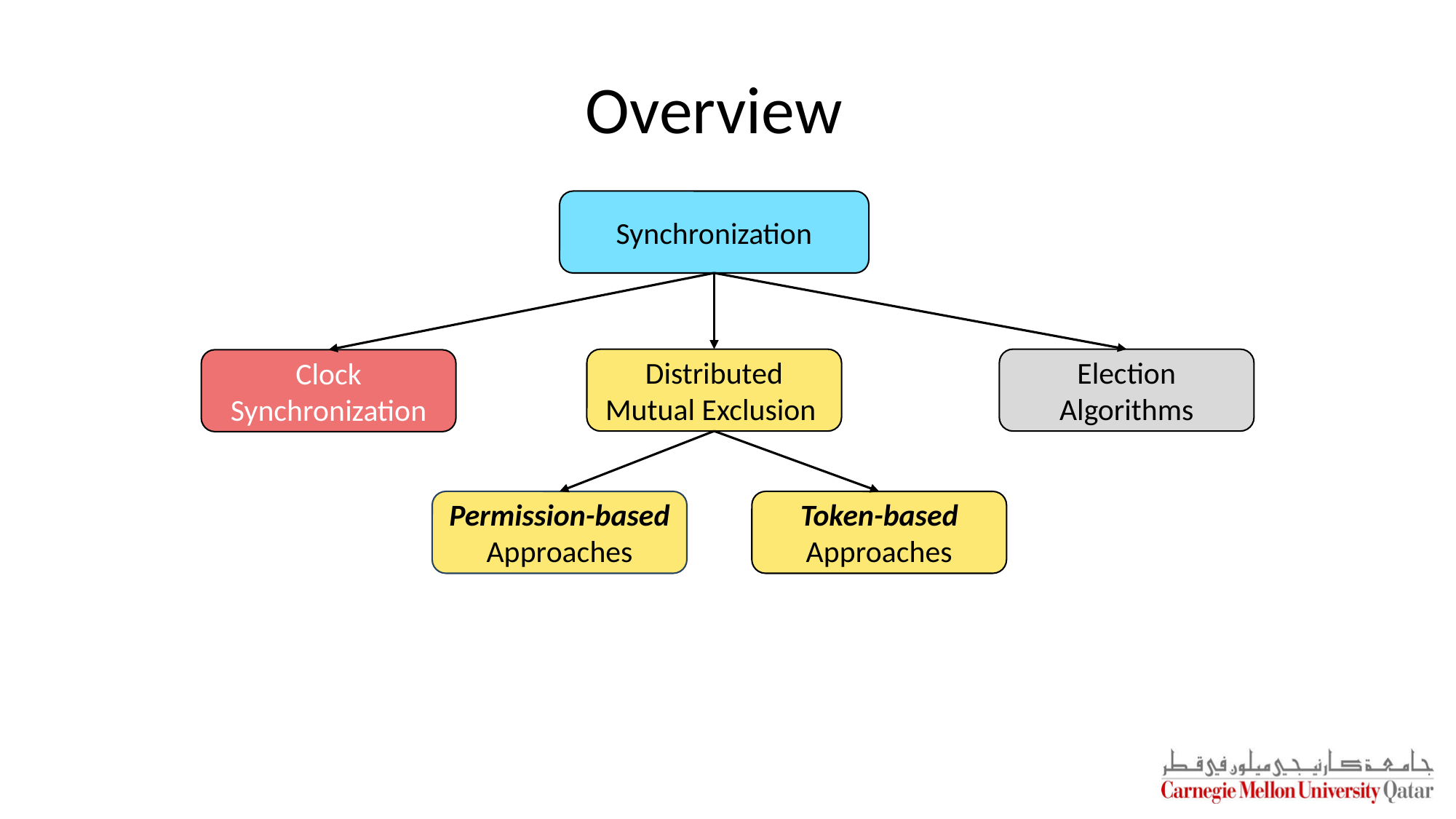

# Overview
Synchronization
Distributed Mutual Exclusion
Election Algorithms
Clock Synchronization
Permission-based Approaches
Token-based Approaches